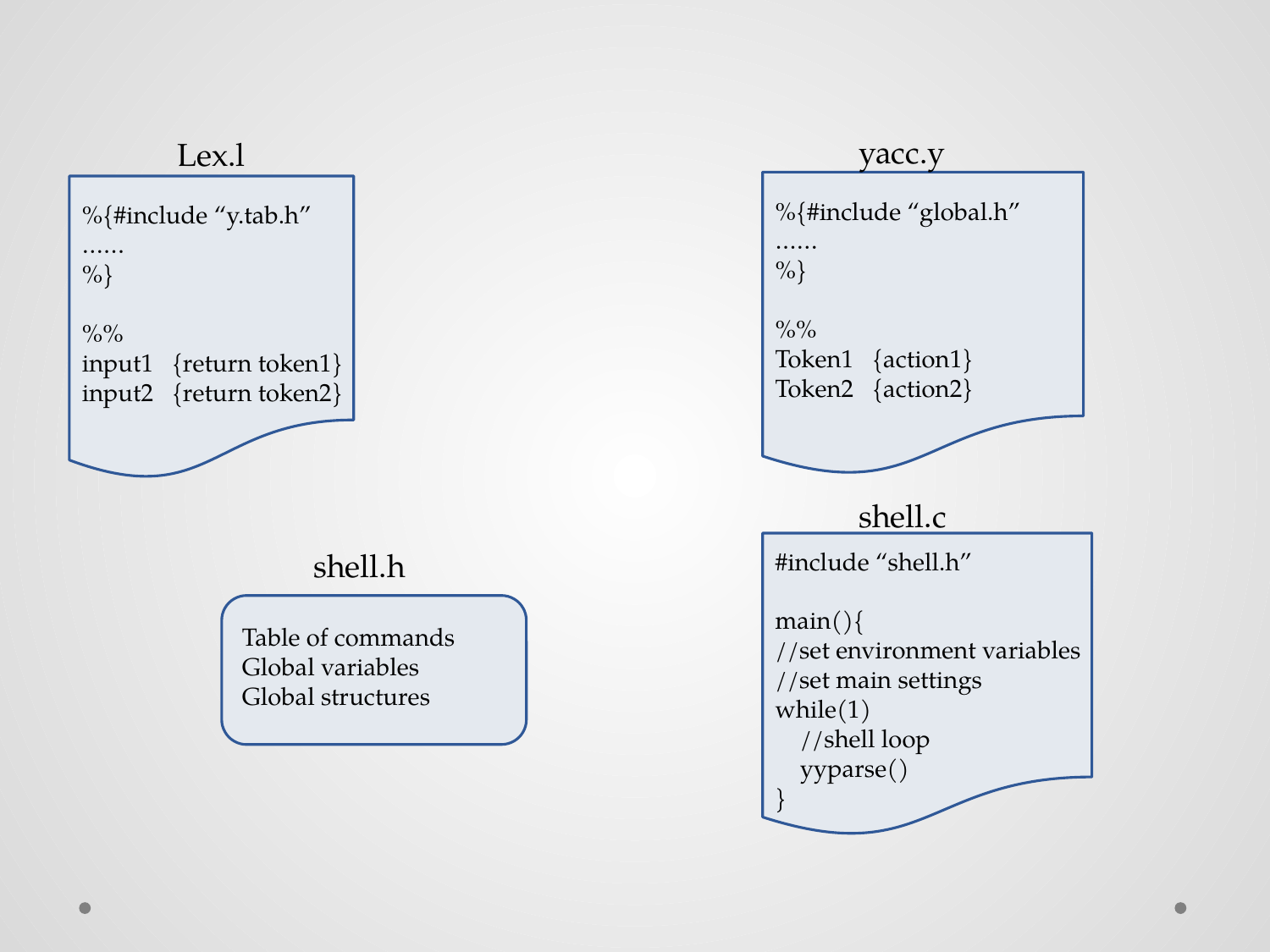

yacc.y
Lex.l

%{#include “global.h”
……
%}

%%
Token1   {action1}
Token2   {action2}
%{#include “y.tab.h”
……
%}

%%
input1   {return token1}
input2   {return token2}
shell.c
shell.h

#include “shell.h”

main(){
//set environment variables
//set main settings
while(1)
    //shell loop
    yyparse()
}

Table of commands
Global variables
Global structures